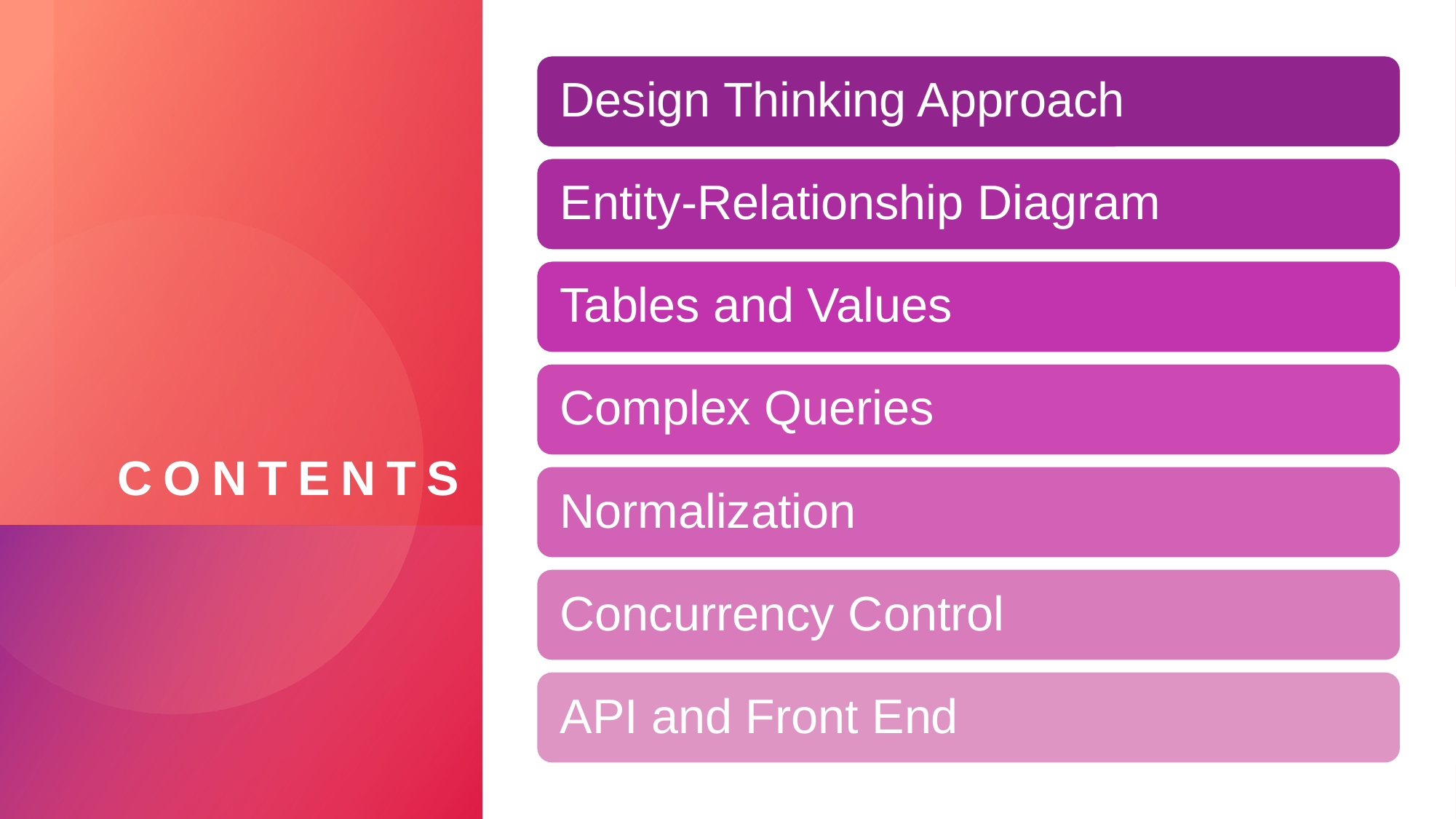

Design Thinking Approach
Entity-Relationship Diagram
Tables and Values
Complex Queries
Normalization
Concurrency Control
API and Front End
# CONTENTS